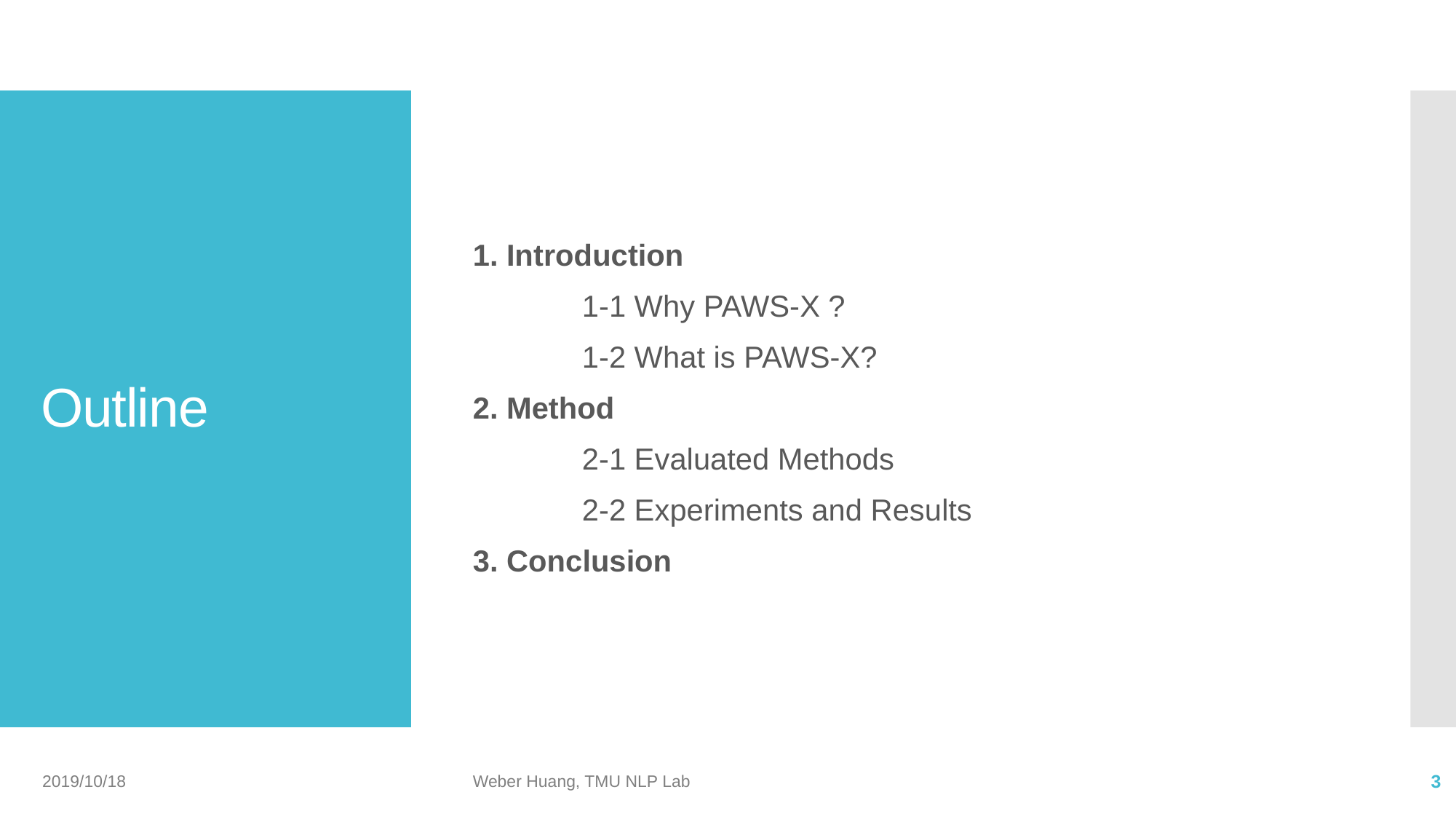

1. Introduction
	1-1 Why PAWS-X ?
	1-2 What is PAWS-X?
2. Method
	2-1 Evaluated Methods
	2-2 Experiments and Results
3. Conclusion
# Outline
2019/10/18
Weber Huang, TMU NLP Lab
3